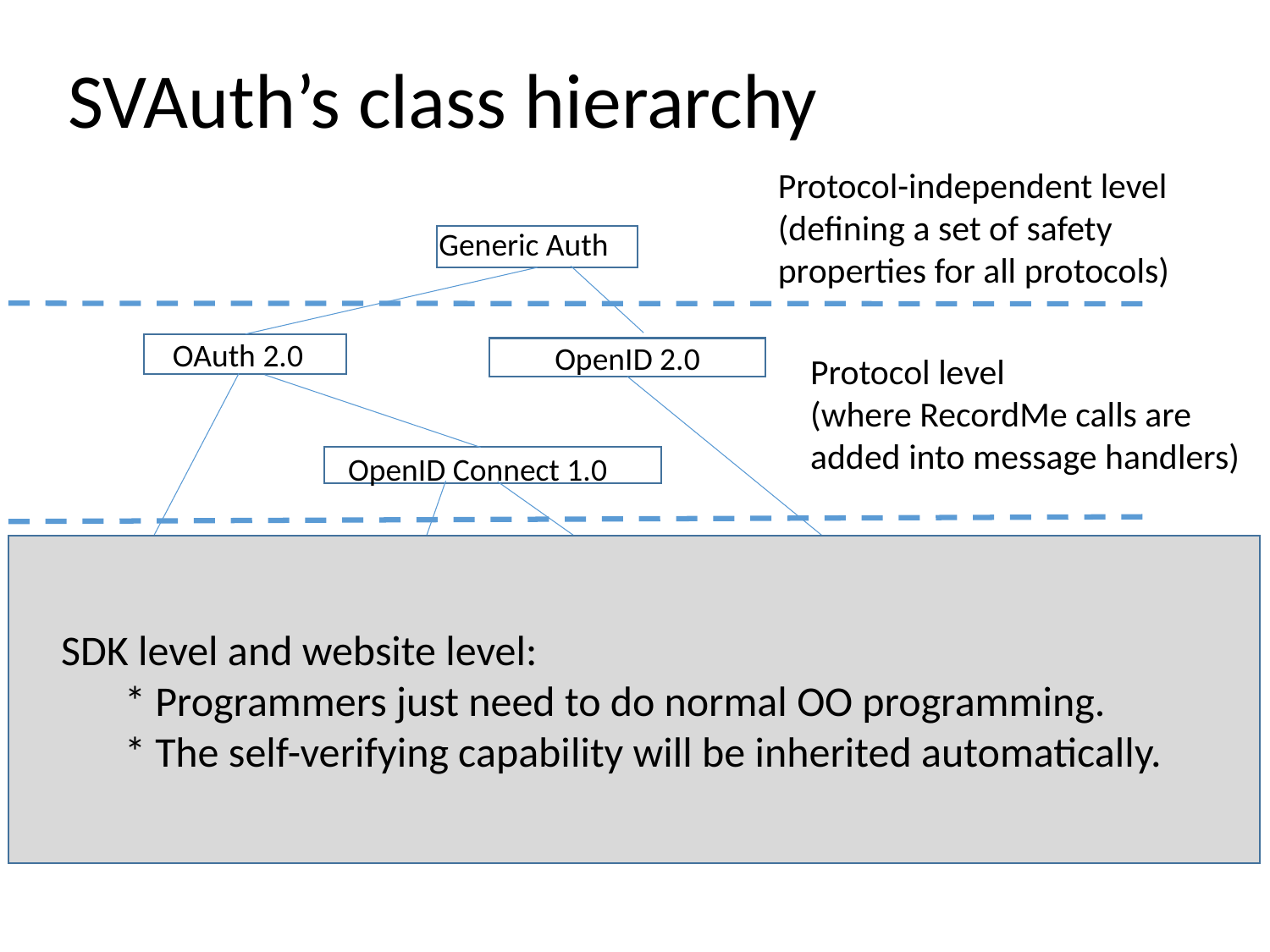

# SVAuth’s class hierarchy
Protocol-independent level
(defining a set of safety properties for all protocols)
Generic Auth

OAuth 2.0
OpenID 2.0

Protocol level
(where RecordMe calls are added into message handlers)
OpenID Connect 1.0

SDK level and website level:
* Programmers just need to do normal OO programming.
* The self-verifying capability will be inherited automatically.
Microsoft Live ID
Google Login
SDK level
Facebook Connect

Yahoo Login
sina.com
NYTimes.com

Potential website-specific customizations
Usenix.org
zillow.com
netflix.com

17